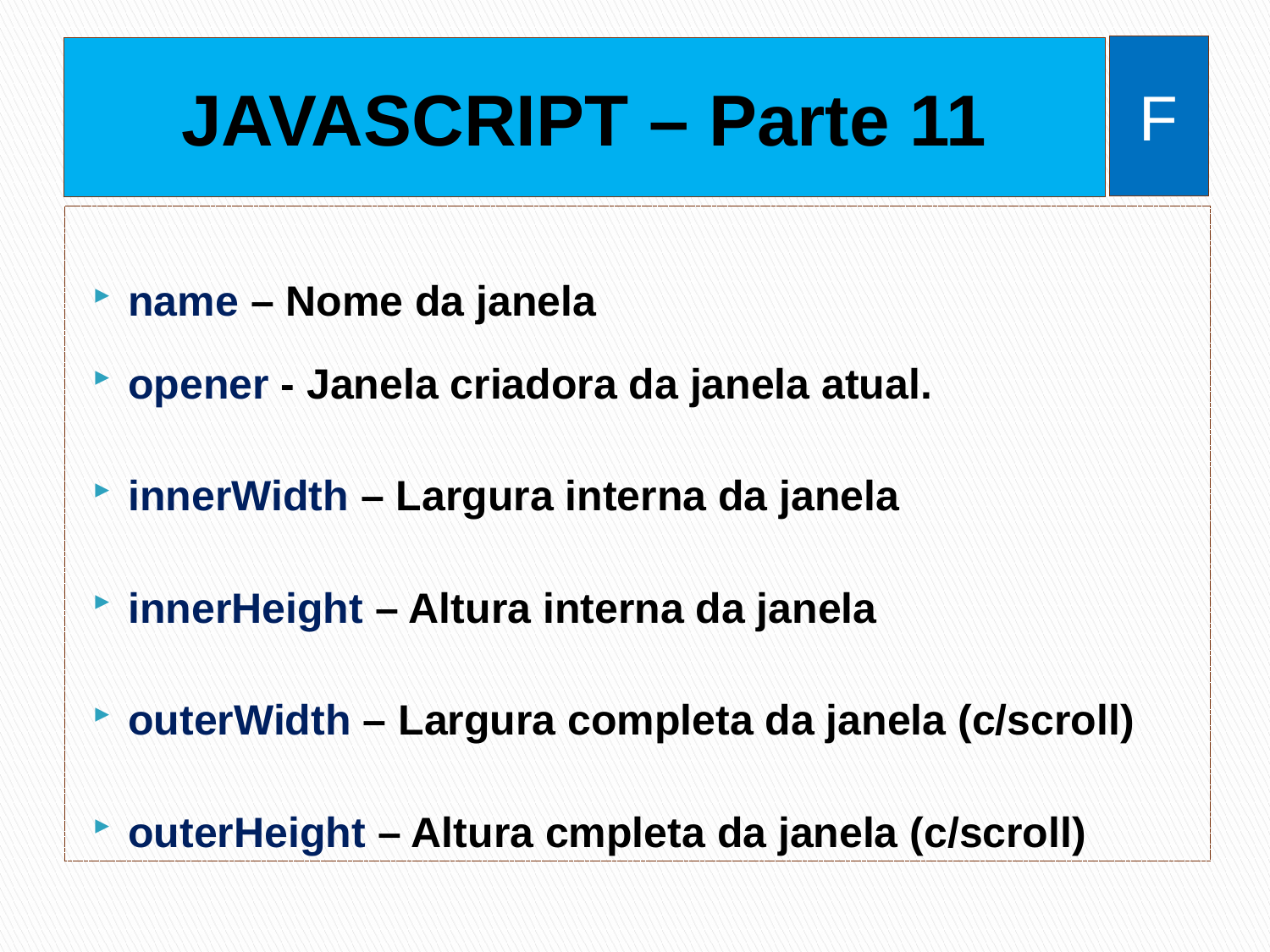

F
# JAVASCRIPT – Parte 11

name – Nome da janela
opener - Janela criadora da janela atual.
innerWidth – Largura interna da janela
innerHeight – Altura interna da janela
outerWidth – Largura completa da janela (c/scroll)
outerHeight – Altura cmpleta da janela (c/scroll)